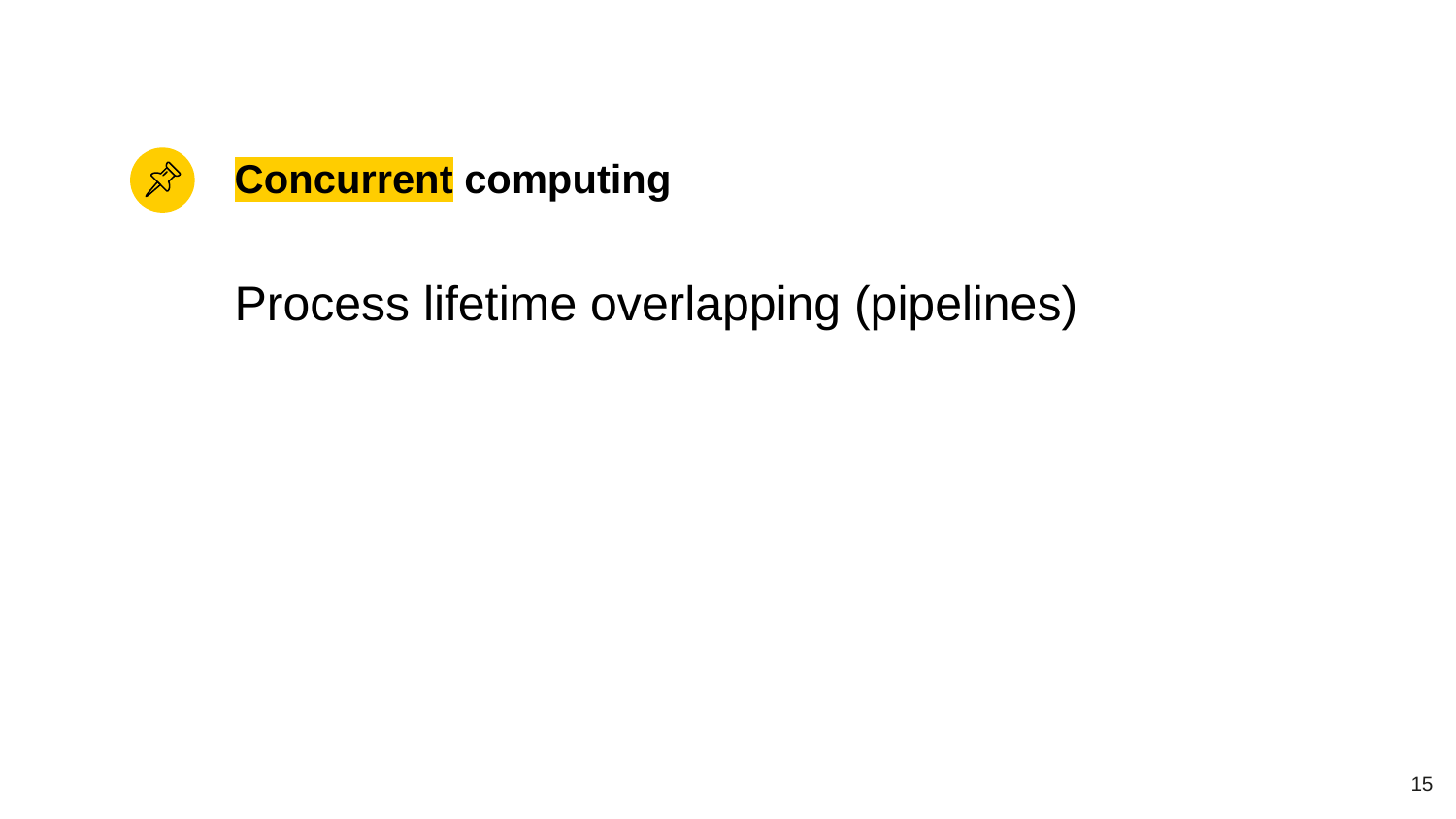

# Concurrent computing

Process lifetime overlapping (pipelines)

15